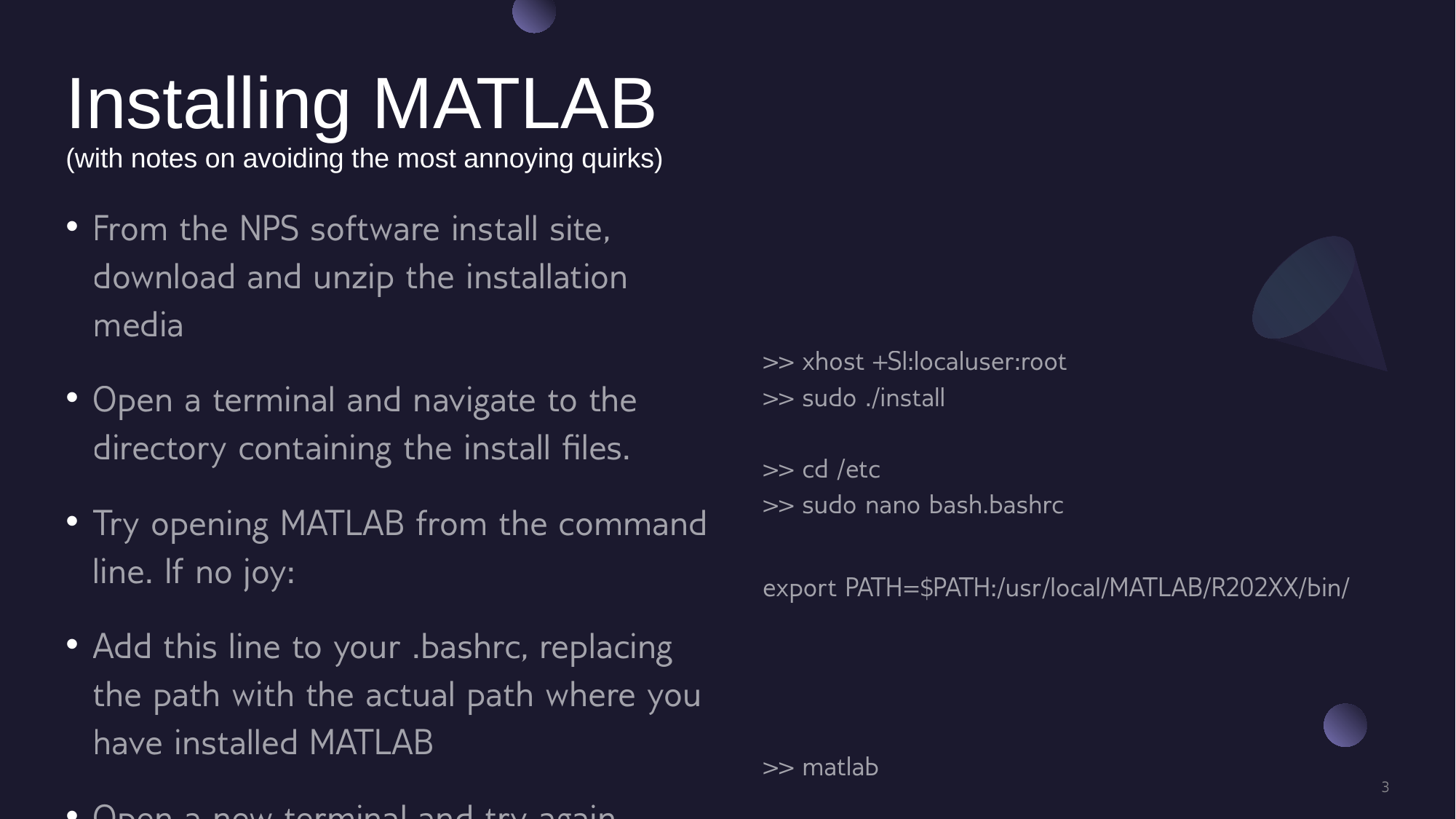

# Installing MATLAB (with notes on avoiding the most annoying quirks)
From the NPS software install site, download and unzip the installation media
Open a terminal and navigate to the directory containing the install files.
Try opening MATLAB from the command line. If no joy:
Add this line to your .bashrc, replacing the path with the actual path where you have installed MATLAB
Open a new terminal and try again.

>> xhost +SI:localuser:root
>> sudo ./install

>> cd /etc
>> sudo nano bash.bashrc

export PATH=$PATH:/usr/local/MATLAB/R202XX/bin/

>> matlab

3